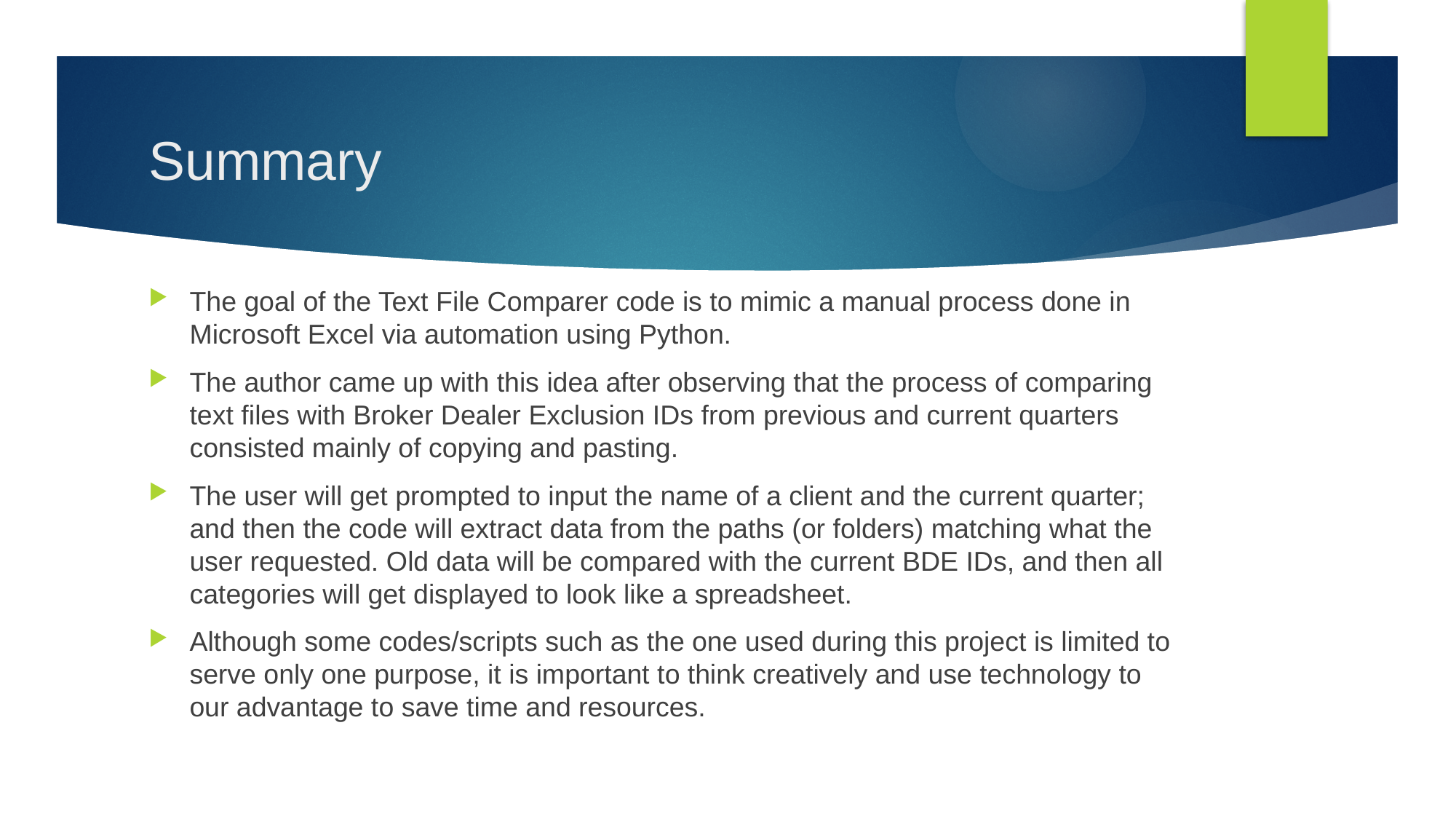

# Summary
The goal of the Text File Comparer code is to mimic a manual process done in Microsoft Excel via automation using Python.
The author came up with this idea after observing that the process of comparing text files with Broker Dealer Exclusion IDs from previous and current quarters consisted mainly of copying and pasting.
The user will get prompted to input the name of a client and the current quarter; and then the code will extract data from the paths (or folders) matching what the user requested. Old data will be compared with the current BDE IDs, and then all categories will get displayed to look like a spreadsheet.
Although some codes/scripts such as the one used during this project is limited to serve only one purpose, it is important to think creatively and use technology to our advantage to save time and resources.